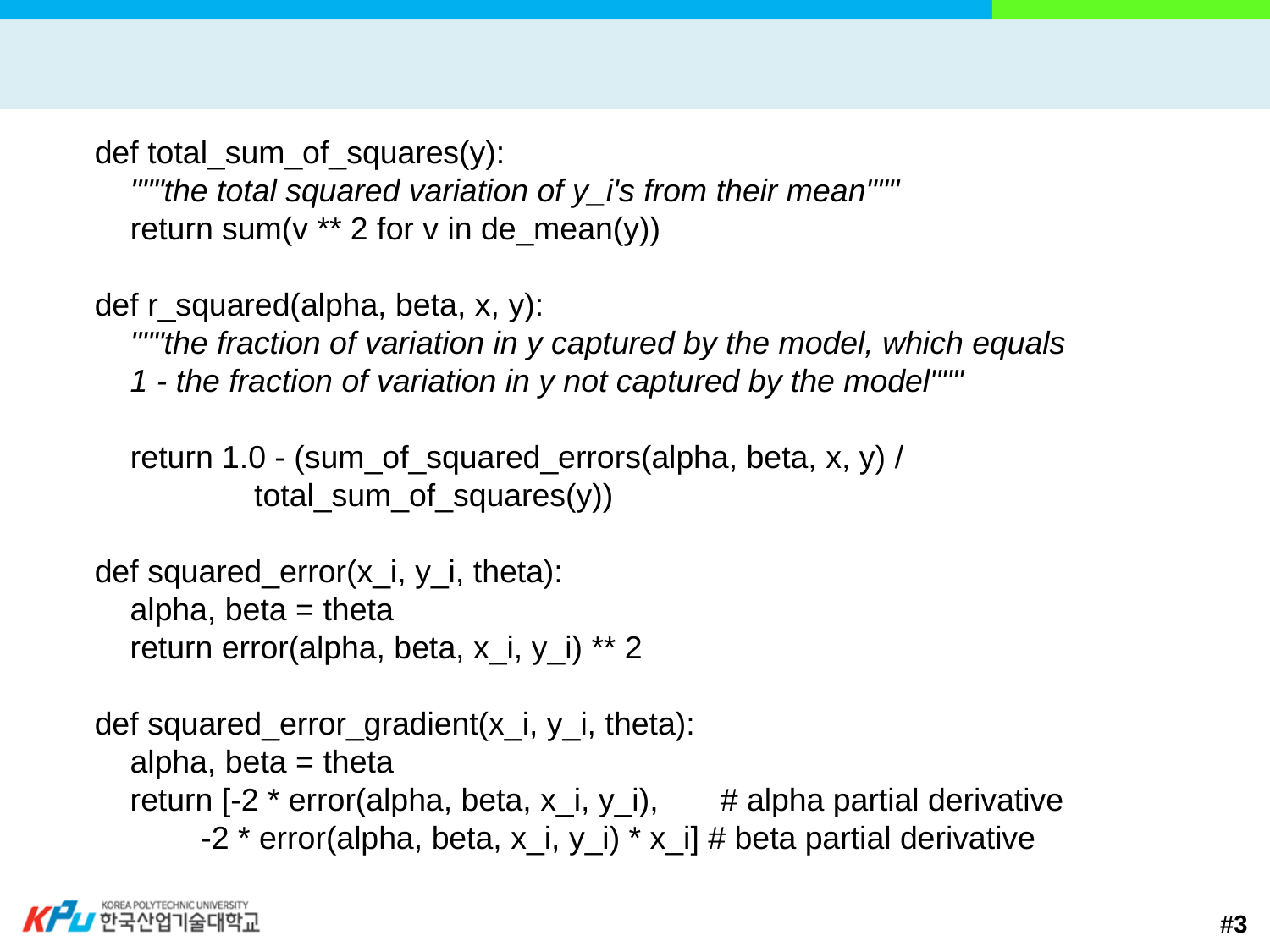

#
def total_sum_of_squares(y):
    """the total squared variation of y_i's from their mean"""
    return sum(v ** 2 for v in de_mean(y))
def r_squared(alpha, beta, x, y):
    """the fraction of variation in y captured by the model, which equals
    1 - the fraction of variation in y not captured by the model"""
    return 1.0 - (sum_of_squared_errors(alpha, beta, x, y) /
                  total_sum_of_squares(y))
def squared_error(x_i, y_i, theta):
    alpha, beta = theta
    return error(alpha, beta, x_i, y_i) ** 2
def squared_error_gradient(x_i, y_i, theta):
    alpha, beta = theta
    return [-2 * error(alpha, beta, x_i, y_i),       # alpha partial derivative
            -2 * error(alpha, beta, x_i, y_i) * x_i] # beta partial derivative